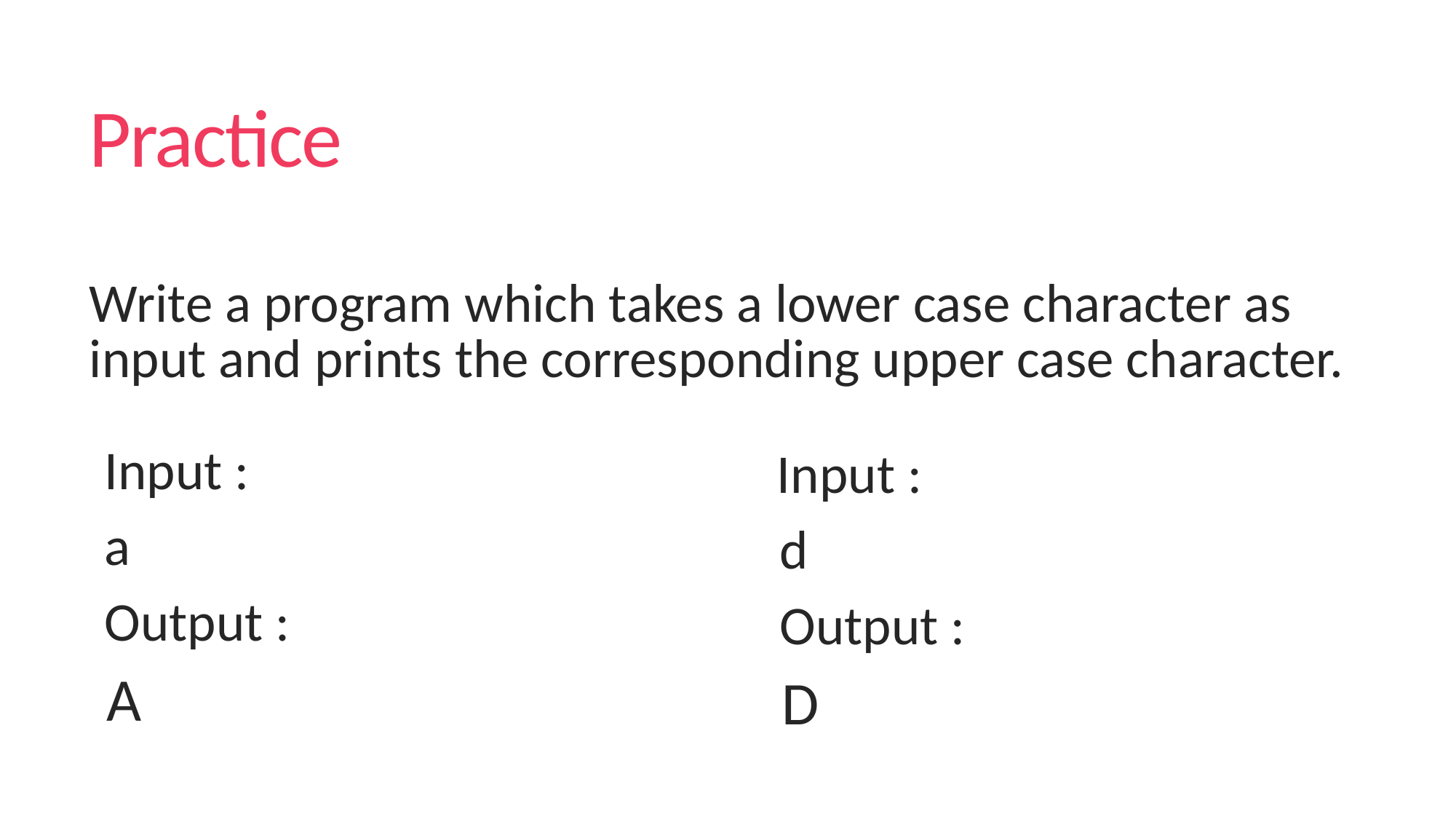

# Practice
Write a program which takes a lower case character as input and prints the corresponding upper case character.

Input :
a
Output :
A
 Input :
d
Output :
D